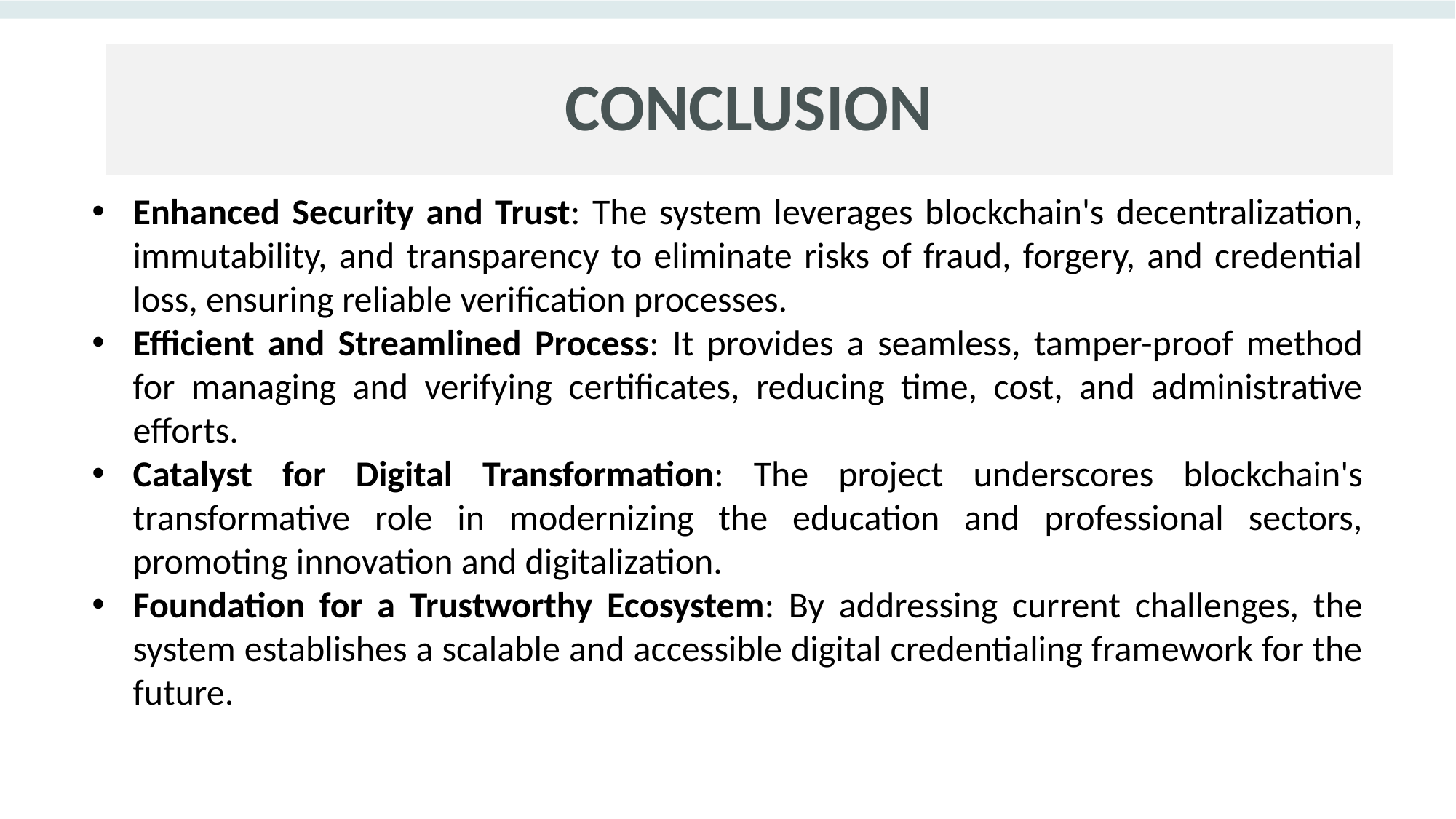

# CONCLUSION
Enhanced Security and Trust: The system leverages blockchain's decentralization, immutability, and transparency to eliminate risks of fraud, forgery, and credential loss, ensuring reliable verification processes.
Efficient and Streamlined Process: It provides a seamless, tamper-proof method for managing and verifying certificates, reducing time, cost, and administrative efforts.
Catalyst for Digital Transformation: The project underscores blockchain's transformative role in modernizing the education and professional sectors, promoting innovation and digitalization.
Foundation for a Trustworthy Ecosystem: By addressing current challenges, the system establishes a scalable and accessible digital credentialing framework for the future.